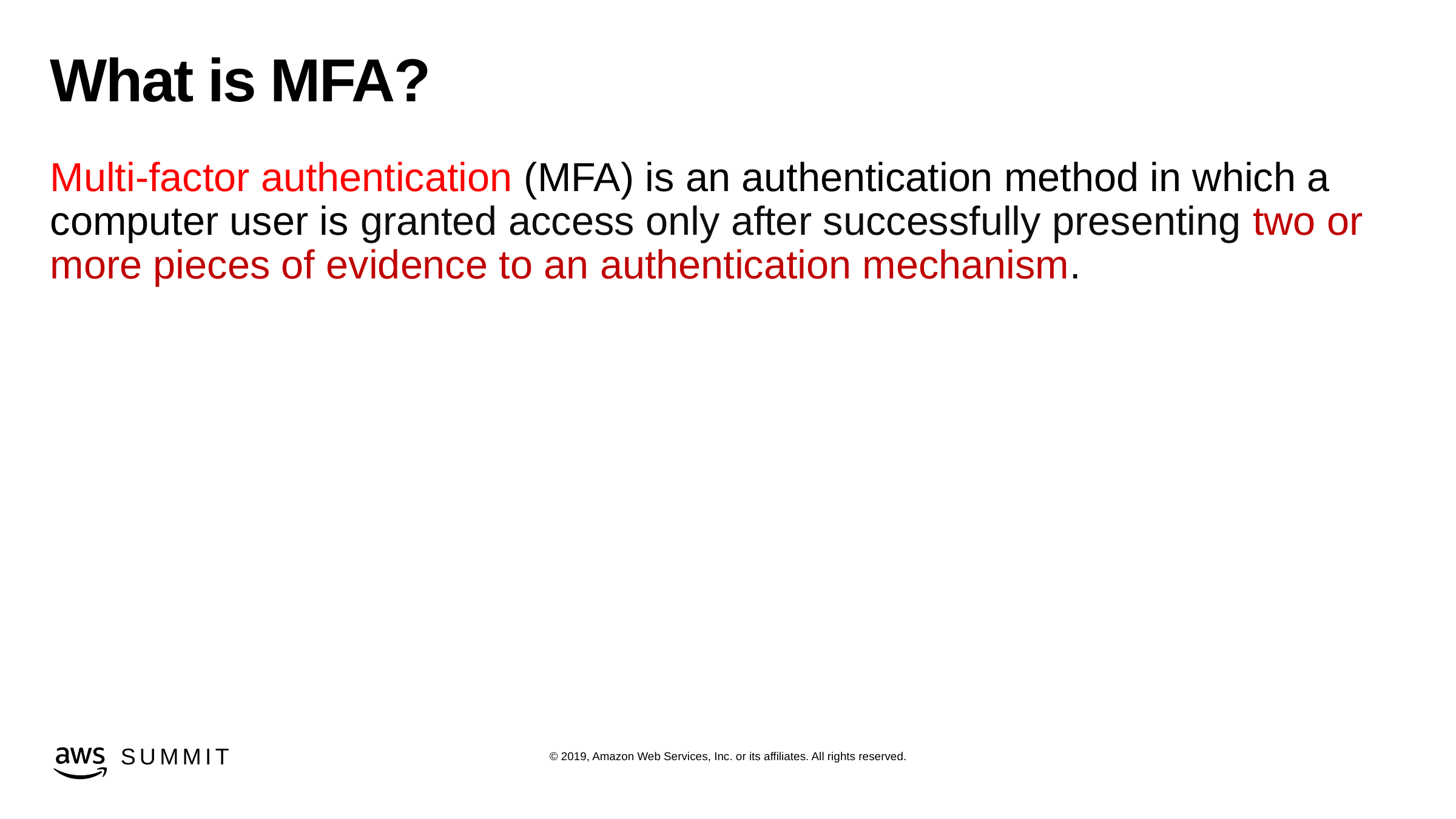

# What is MFA?
Multi-factor authentication (MFA) is an authentication method in which a computer user is granted access only after successfully presenting two or more pieces of evidence to an authentication mechanism.